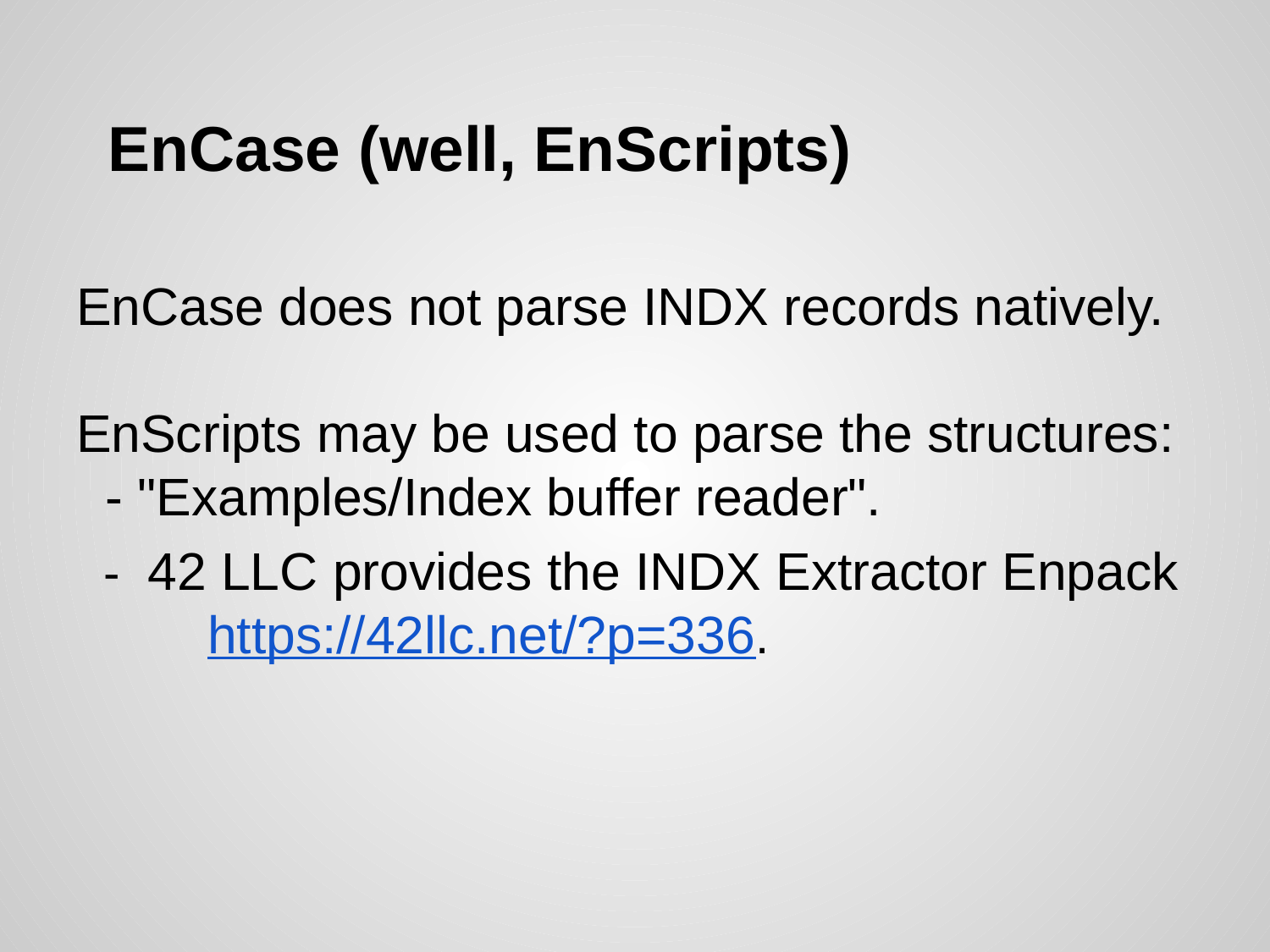

# EnCase (well, EnScripts)

EnCase does not parse INDX records natively.

EnScripts may be used to parse the structures:
  - "Examples/Index buffer reader".
  -  42 LLC provides the INDX Extractor Enpack
         https://42llc.net/?p=336.